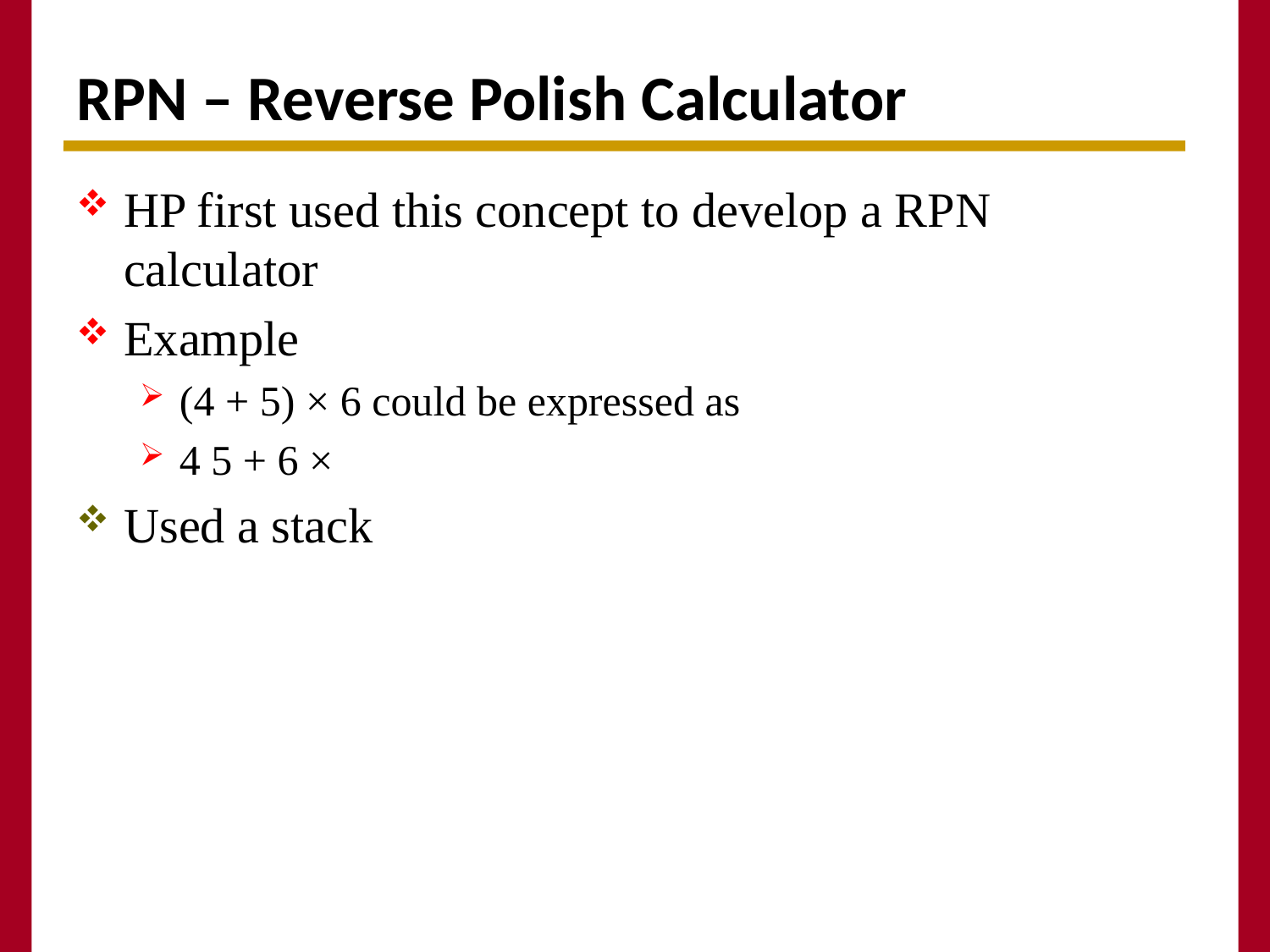

# RPN – Reverse Polish Calculator
HP first used this concept to develop a RPN calculator
Example
(4 + 5) × 6 could be expressed as
4 5 + 6 ×
Used a stack